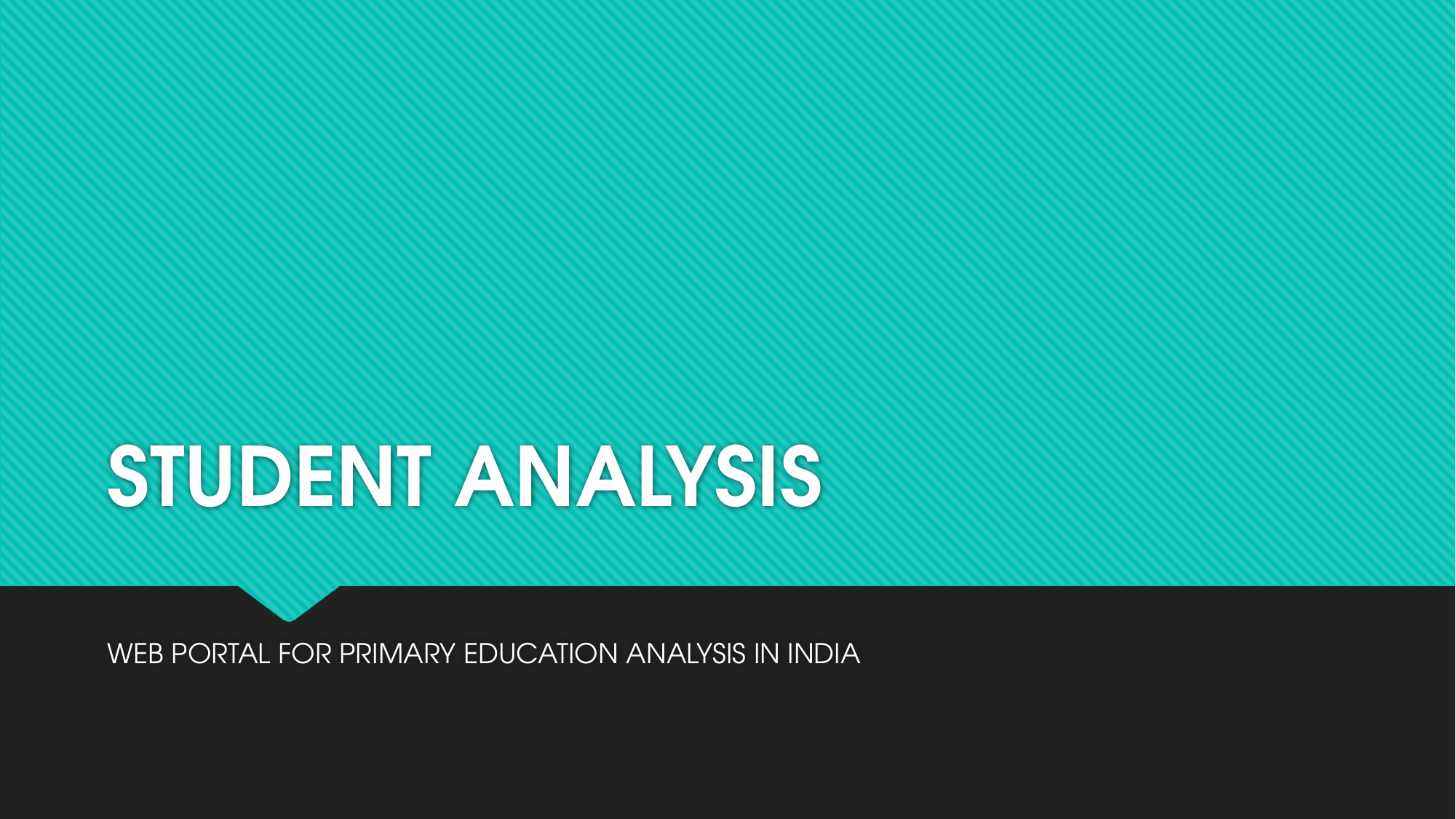

# STUDENT ANALYSIS
WEB PORTAL FOR PRIMARY EDUCATION ANALYSIS IN INDIA